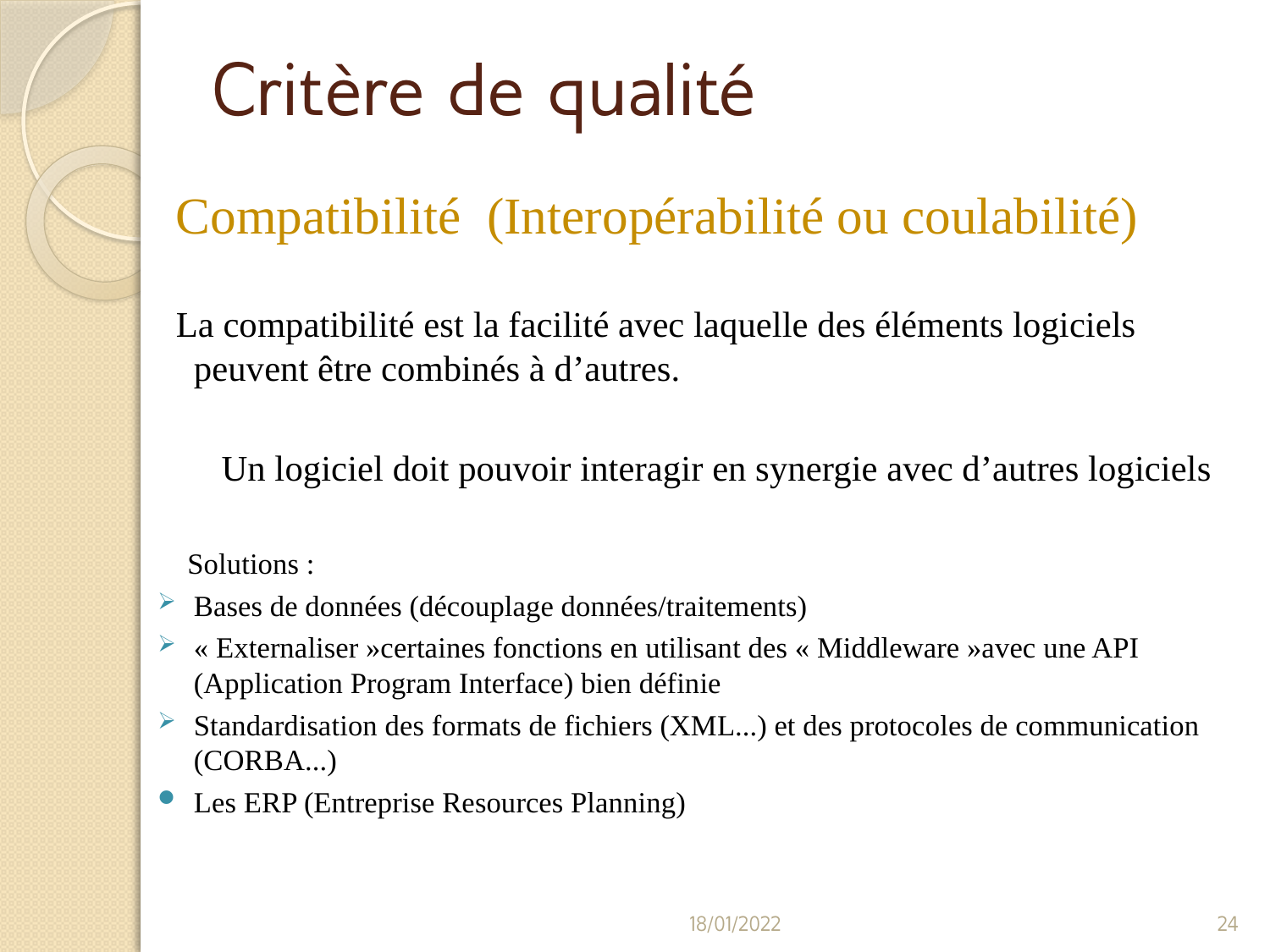

# Critère de qualité
  Compatibilité  (Interopérabilité ou coulabilité)

  La compatibilité est la facilité avec laquelle des éléments logiciels peuvent être combinés à d’autres.

       Un logiciel doit pouvoir interagir en synergie avec d’autres logiciels

    Solutions :
Bases de données (découplage données/traitements)
« Externaliser »certaines fonctions en utilisant des « Middleware »avec une API (Application Program Interface) bien définie
Standardisation des formats de fichiers (XML...) et des protocoles de communication (CORBA...)
Les ERP (Entreprise Resources Planning)
18/01/2022

24